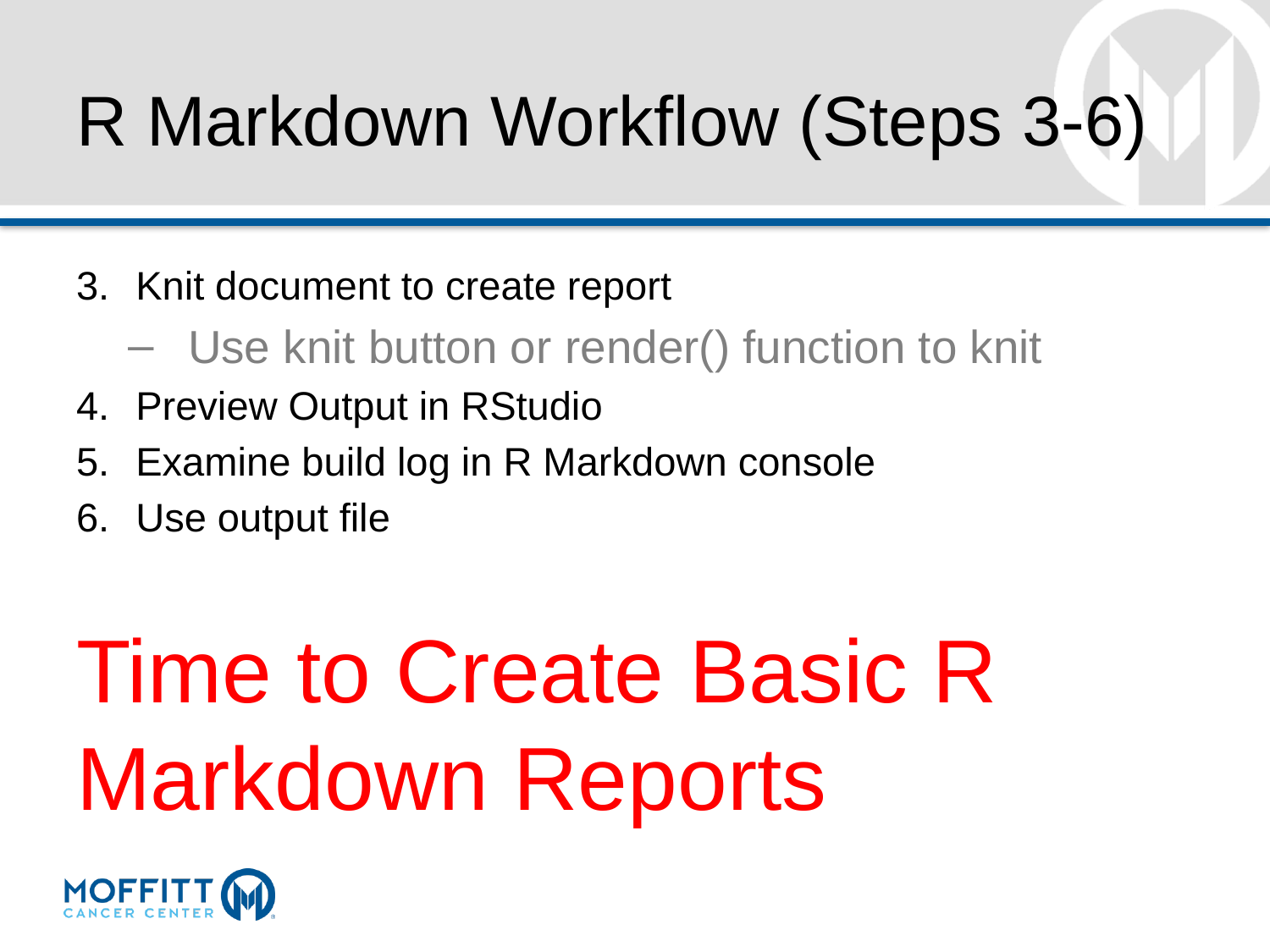

# R Markdown Workflow (Steps 3-6)
Knit document to create report
Use knit button or render() function to knit
Preview Output in RStudio
Examine build log in R Markdown console
Use output file

Time to Create Basic R Markdown Reports